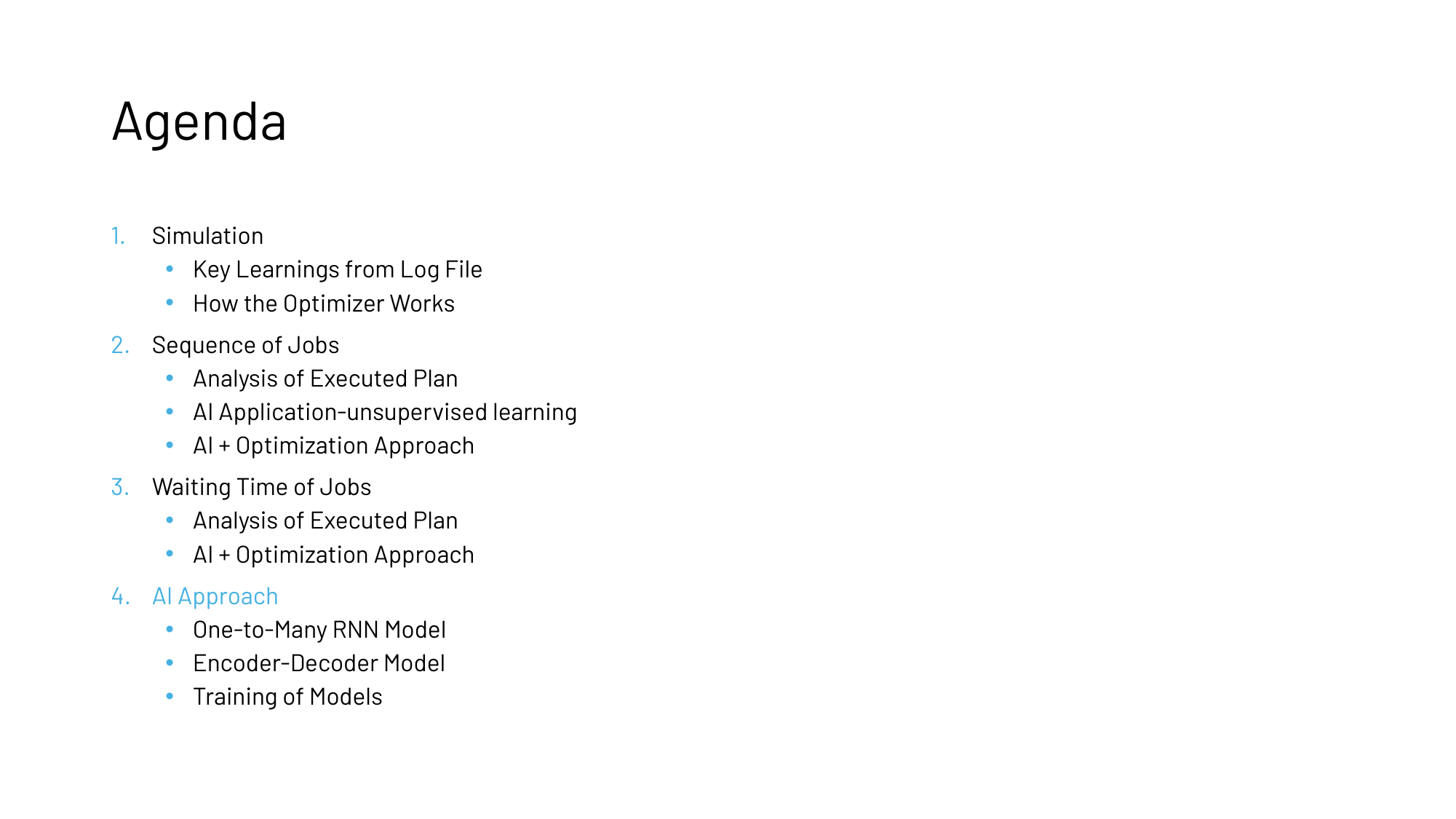

# Agenda
Simulation
Key Learnings from Log File
How the Optimizer Works
Sequence of Jobs
Analysis of Executed Plan
AI Application-unsupervised learning
AI + Optimization Approach
Waiting Time of Jobs
Analysis of Executed Plan
AI + Optimization Approach
AI Approach
One-to-Many RNN Model
Encoder-Decoder Model
Training of Models